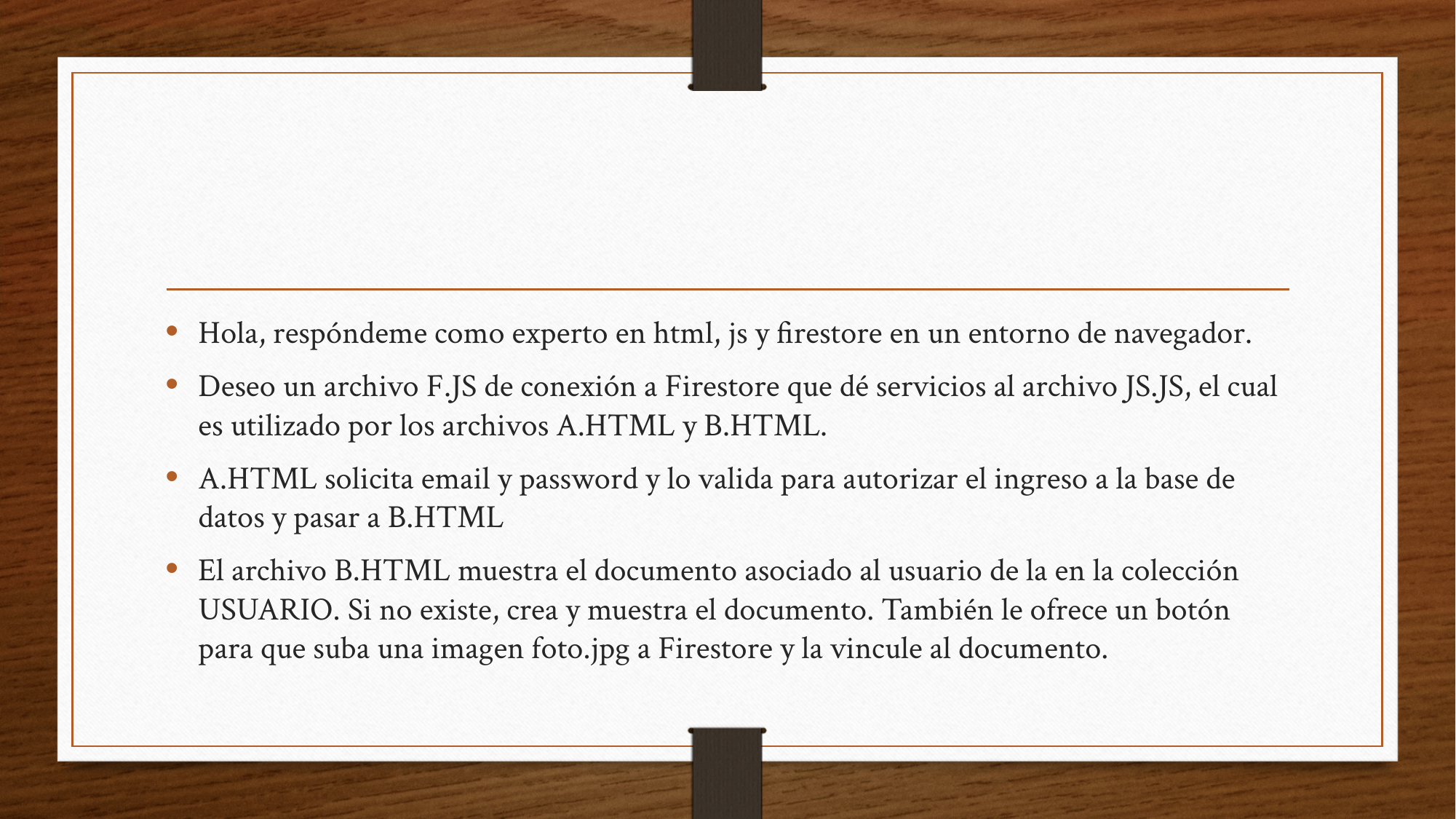

#
Hola, respóndeme como experto en html, js y firestore en un entorno de navegador.
Deseo un archivo F.JS de conexión a Firestore que dé servicios al archivo JS.JS, el cual es utilizado por los archivos A.HTML y B.HTML.
A.HTML solicita email y password y lo valida para autorizar el ingreso a la base de datos y pasar a B.HTML
El archivo B.HTML muestra el documento asociado al usuario de la en la colección USUARIO. Si no existe, crea y muestra el documento. También le ofrece un botón para que suba una imagen foto.jpg a Firestore y la vincule al documento.